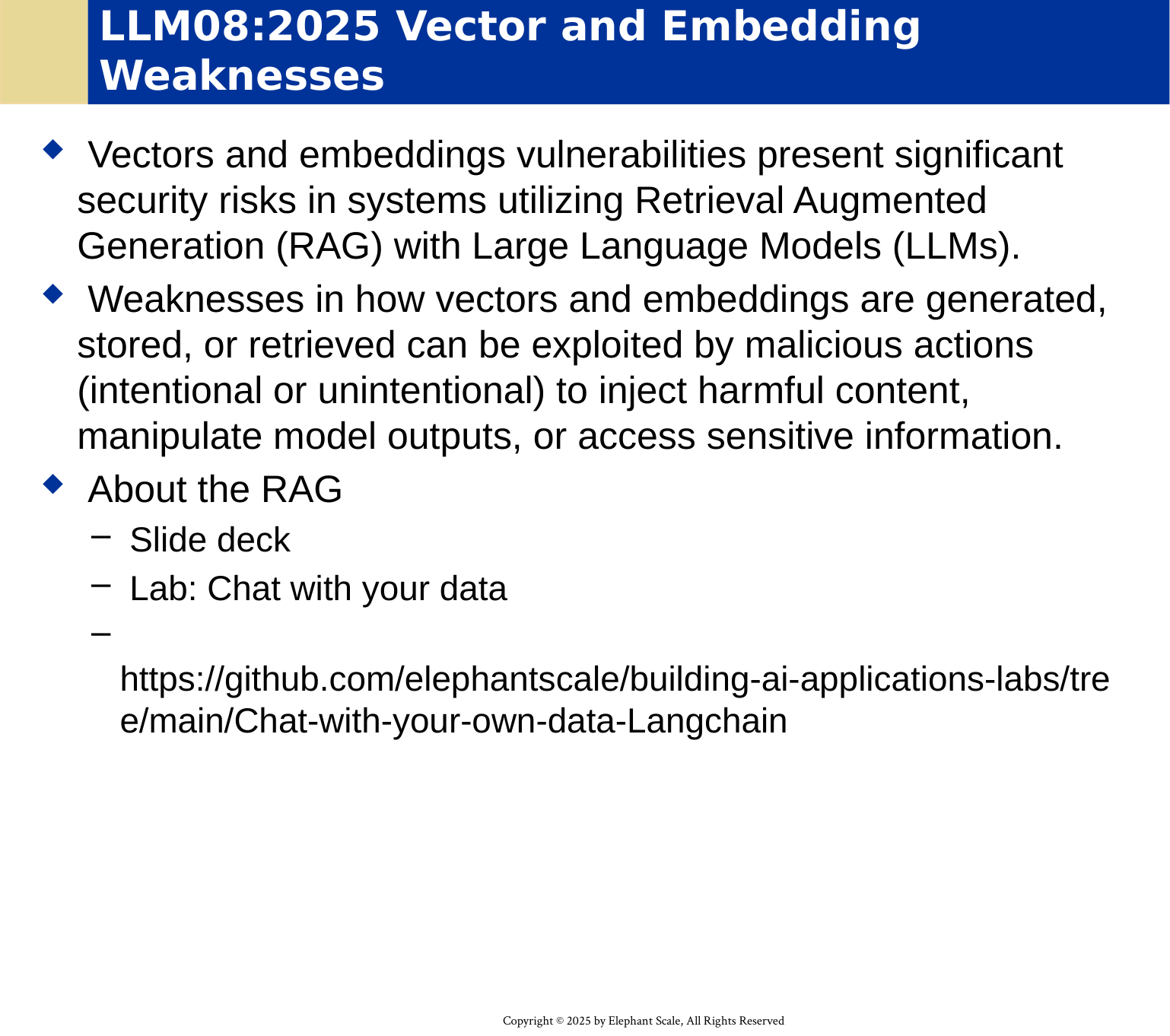

# LLM08:2025 Vector and Embedding Weaknesses
 Vectors and embeddings vulnerabilities present significant security risks in systems utilizing Retrieval Augmented Generation (RAG) with Large Language Models (LLMs).
 Weaknesses in how vectors and embeddings are generated, stored, or retrieved can be exploited by malicious actions (intentional or unintentional) to inject harmful content, manipulate model outputs, or access sensitive information.
 About the RAG
 Slide deck
 Lab: Chat with your data
 https://github.com/elephantscale/building-ai-applications-labs/tree/main/Chat-with-your-own-data-Langchain
Copyright © 2025 by Elephant Scale, All Rights Reserved